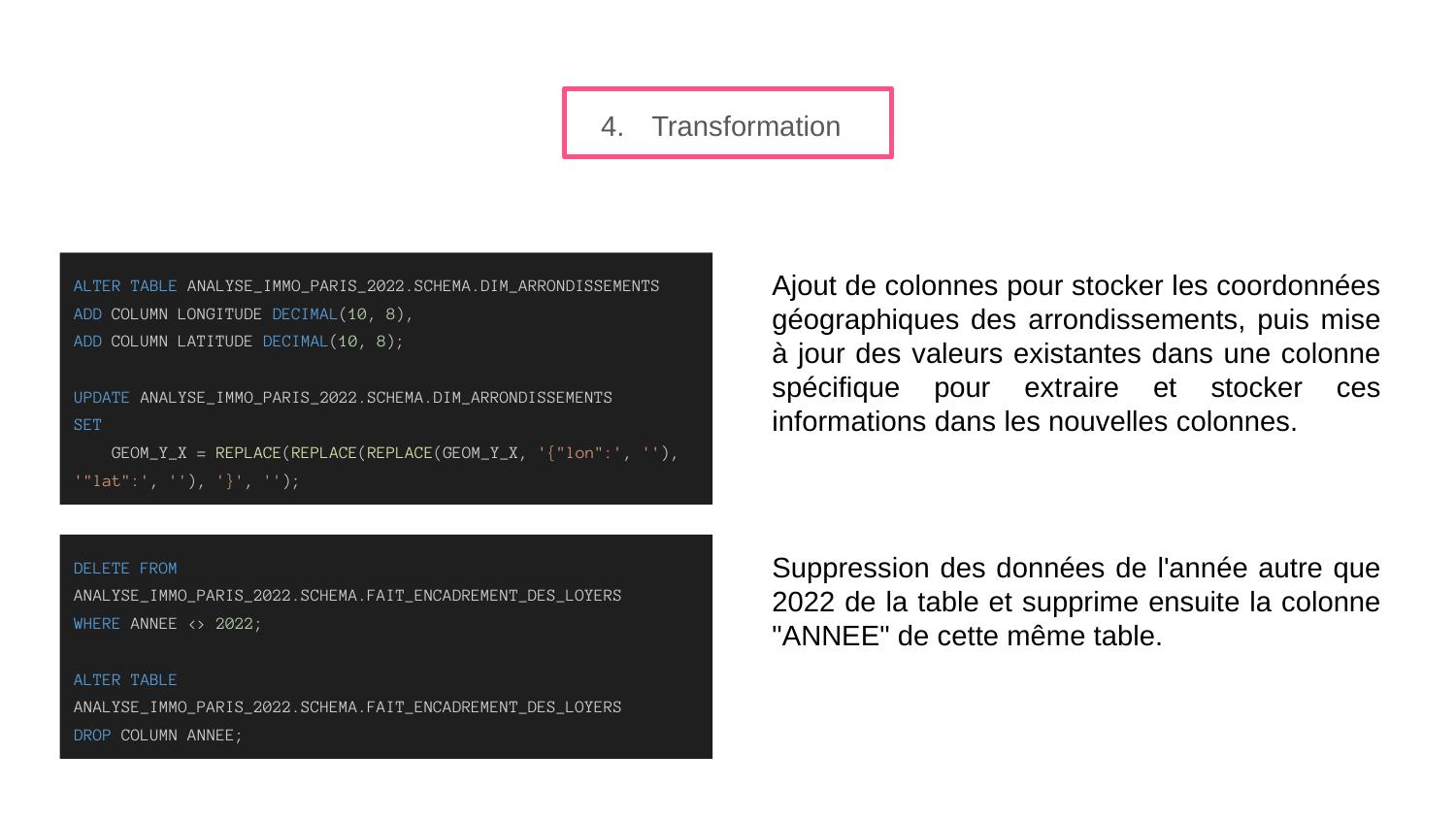

Transformation
ALTER TABLE ANALYSE_IMMO_PARIS_2022.SCHEMA.DIM_ARRONDISSEMENTS
ADD COLUMN LONGITUDE DECIMAL(10, 8),
ADD COLUMN LATITUDE DECIMAL(10, 8);

UPDATE ANALYSE_IMMO_PARIS_2022.SCHEMA.DIM_ARRONDISSEMENTS
SET
    GEOM_Y_X = REPLACE(REPLACE(REPLACE(GEOM_Y_X, '{"lon":', ''), '"lat":', ''), '}', '');
Ajout de colonnes pour stocker les coordonnées géographiques des arrondissements, puis mise à jour des valeurs existantes dans une colonne spécifique pour extraire et stocker ces informations dans les nouvelles colonnes.
DELETE FROM ANALYSE_IMMO_PARIS_2022.SCHEMA.FAIT_ENCADREMENT_DES_LOYERS
WHERE ANNEE <> 2022;

ALTER TABLE ANALYSE_IMMO_PARIS_2022.SCHEMA.FAIT_ENCADREMENT_DES_LOYERS
DROP COLUMN ANNEE;
Suppression des données de l'année autre que 2022 de la table et supprime ensuite la colonne "ANNEE" de cette même table.